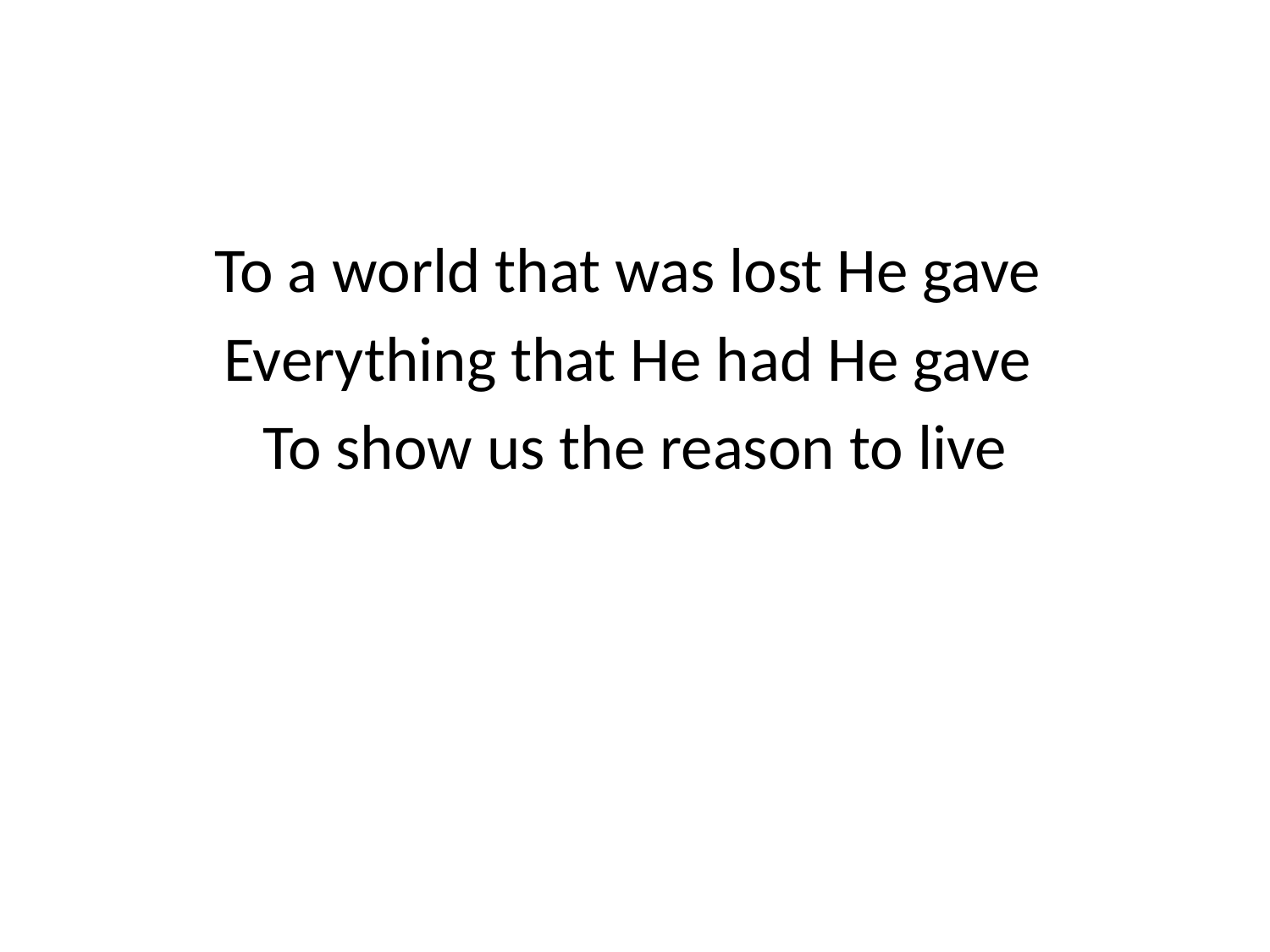

#
To a world that was lost He gave
Everything that He had He gave
To show us the reason to live